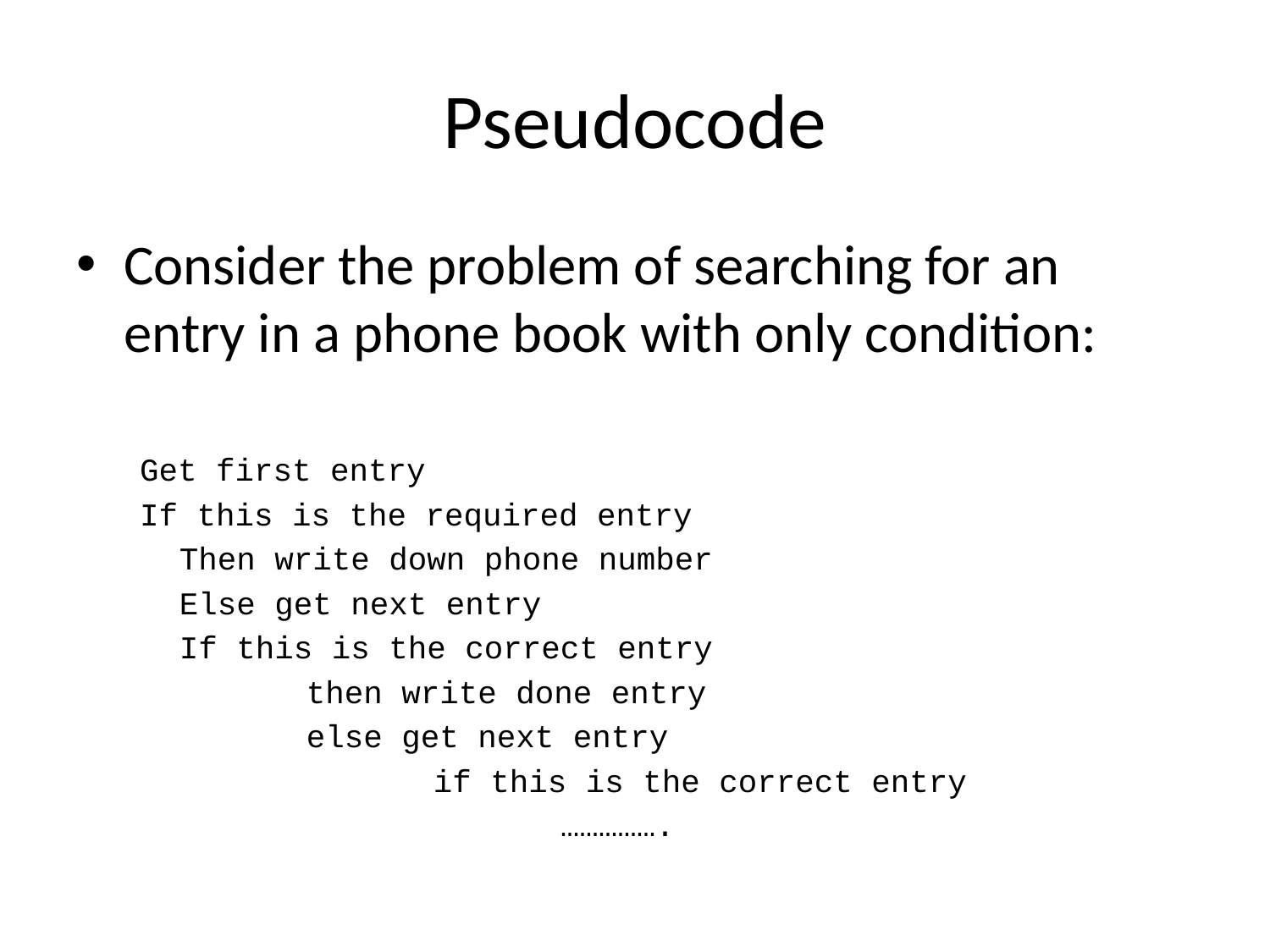

# Pseudocode
Consider the problem of searching for an entry in a phone book with only condition:

Get first entry
If this is the required entry
	Then write down phone number
	Else get next entry
	If this is the correct entry
		then write done entry
		else get next entry
			if this is the correct entry
				…………….